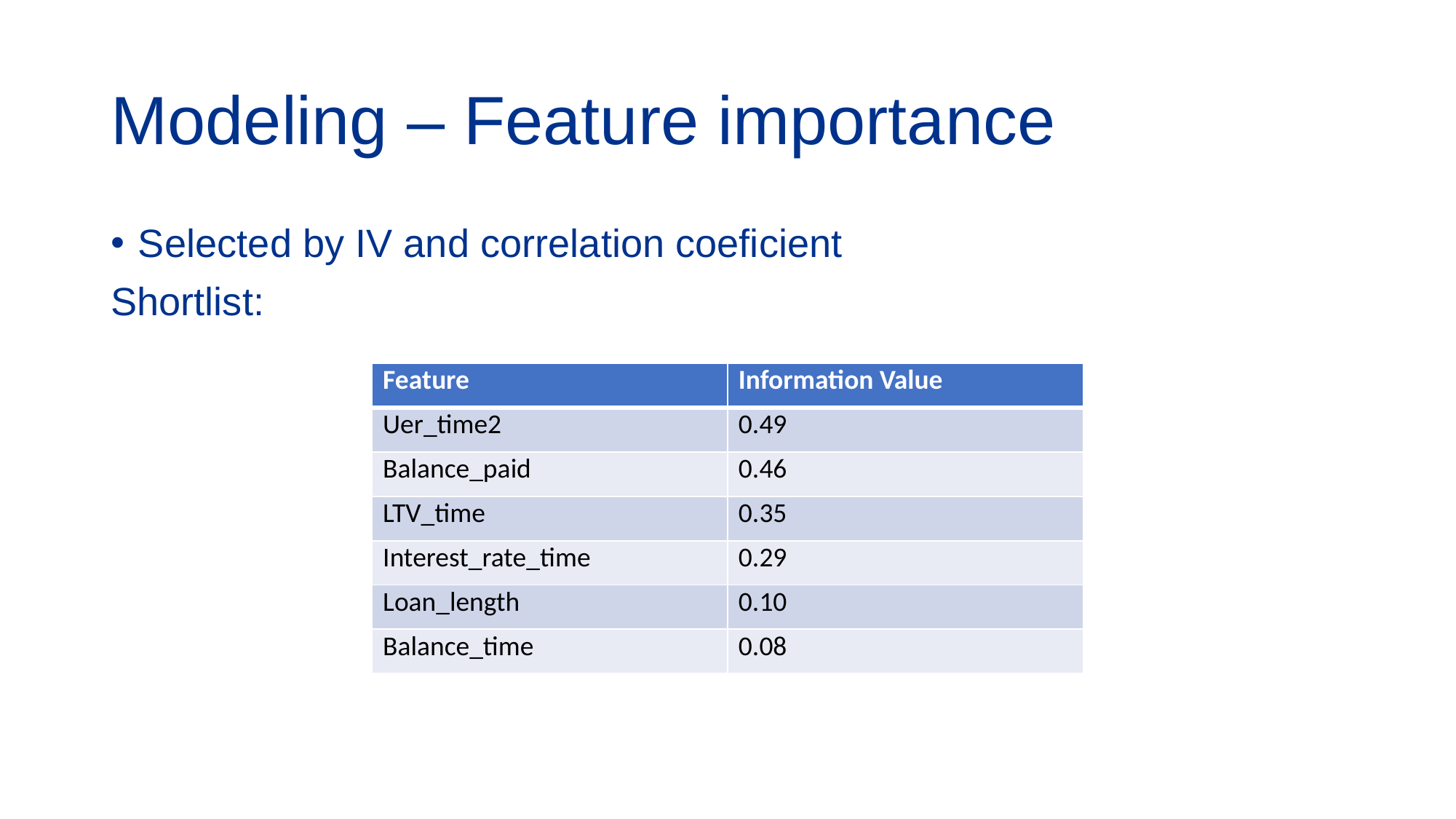

# Modeling – Feature importance
Selected by IV and correlation coeficient
Shortlist:
| Feature | Information Value |
| --- | --- |
| Uer\_time2 | 0.49 |
| Balance\_paid | 0.46 |
| LTV\_time | 0.35 |
| Interest\_rate\_time | 0.29 |
| Loan\_length | 0.10 |
| Balance\_time | 0.08 |